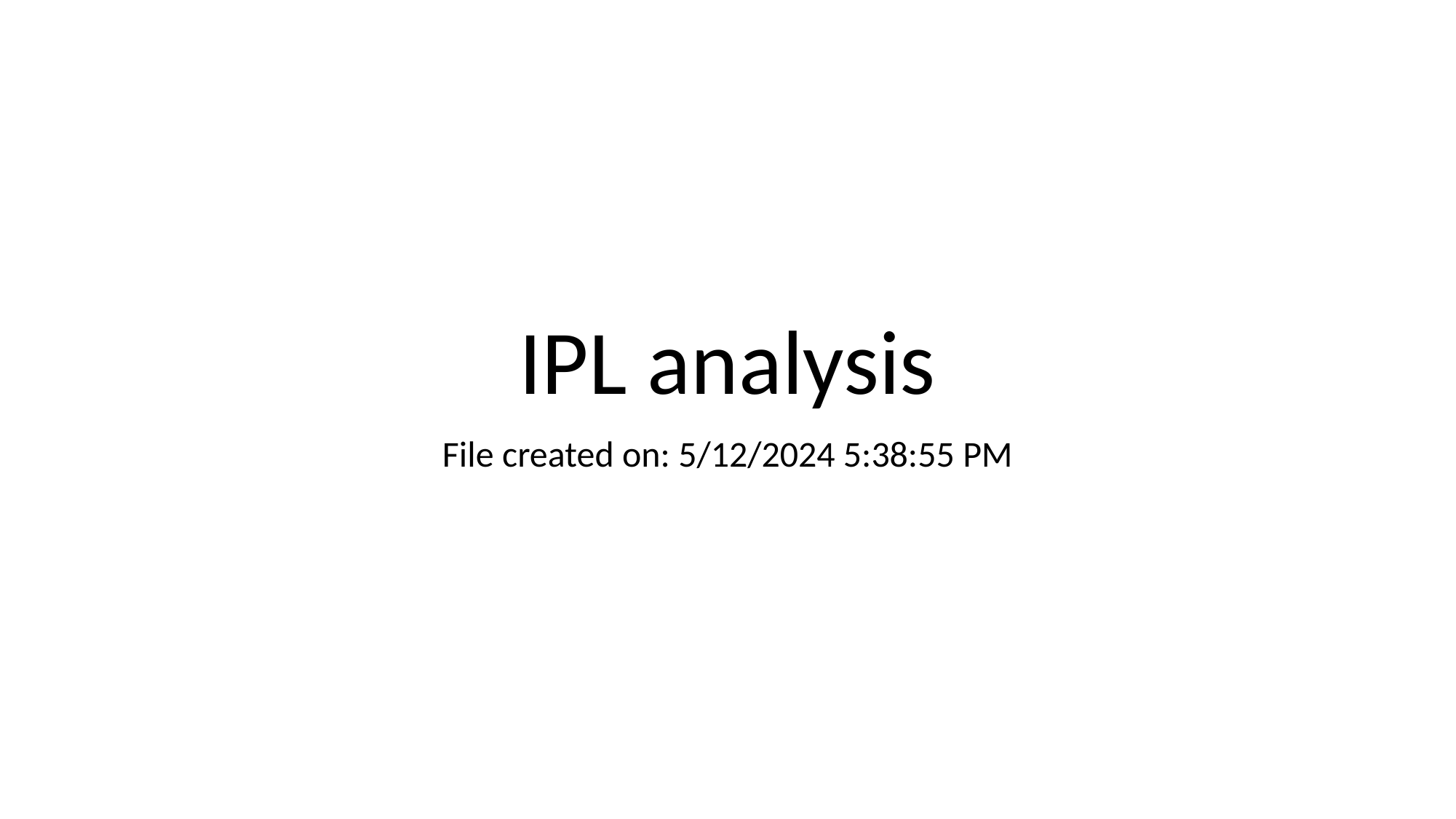

# IPL analysis
File created on: 5/12/2024 5:38:55 PM